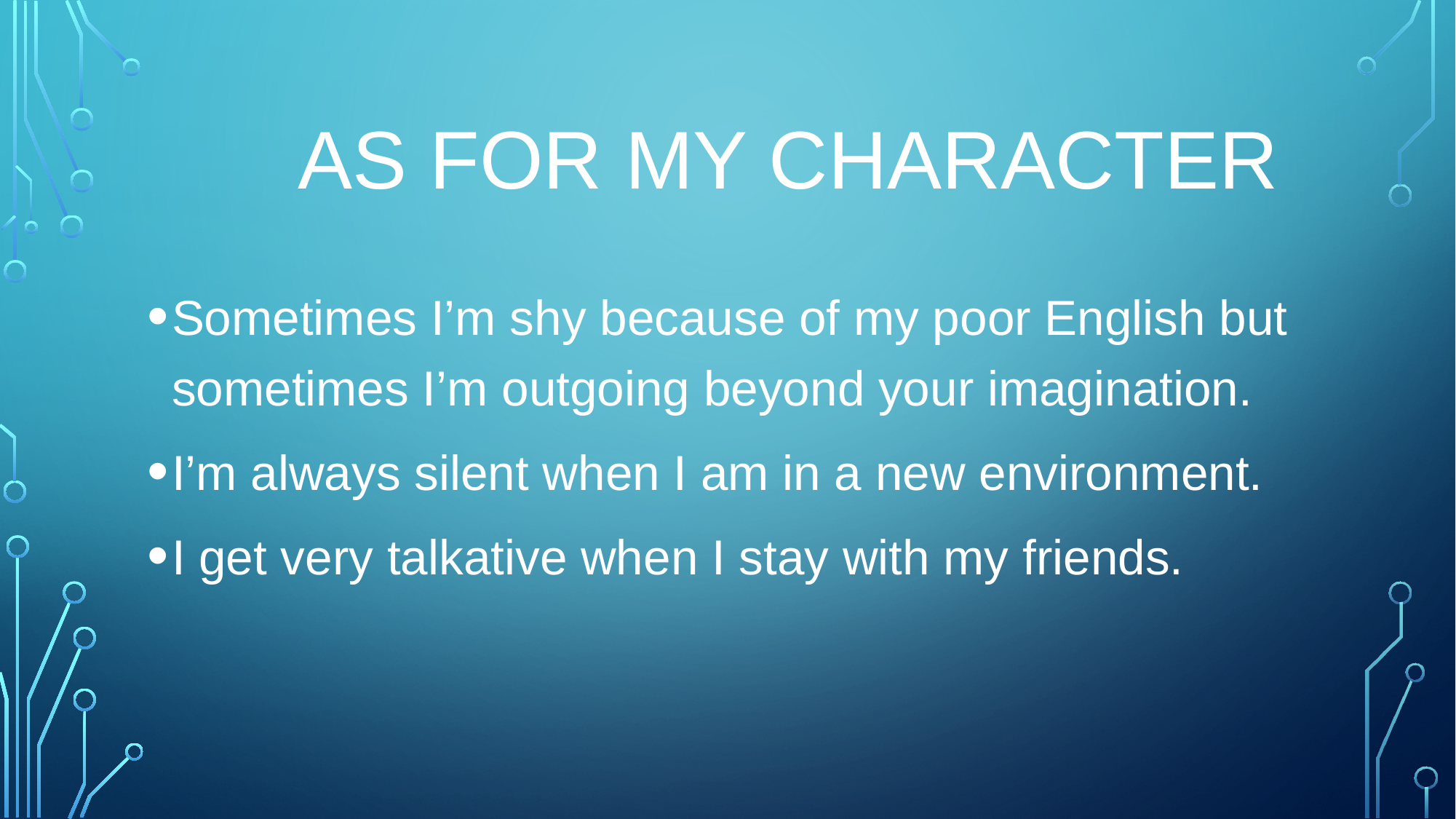

# As for my character
Sometimes I’m shy because of my poor English but sometimes I’m outgoing beyond your imagination.
I’m always silent when I am in a new environment.
I get very talkative when I stay with my friends.